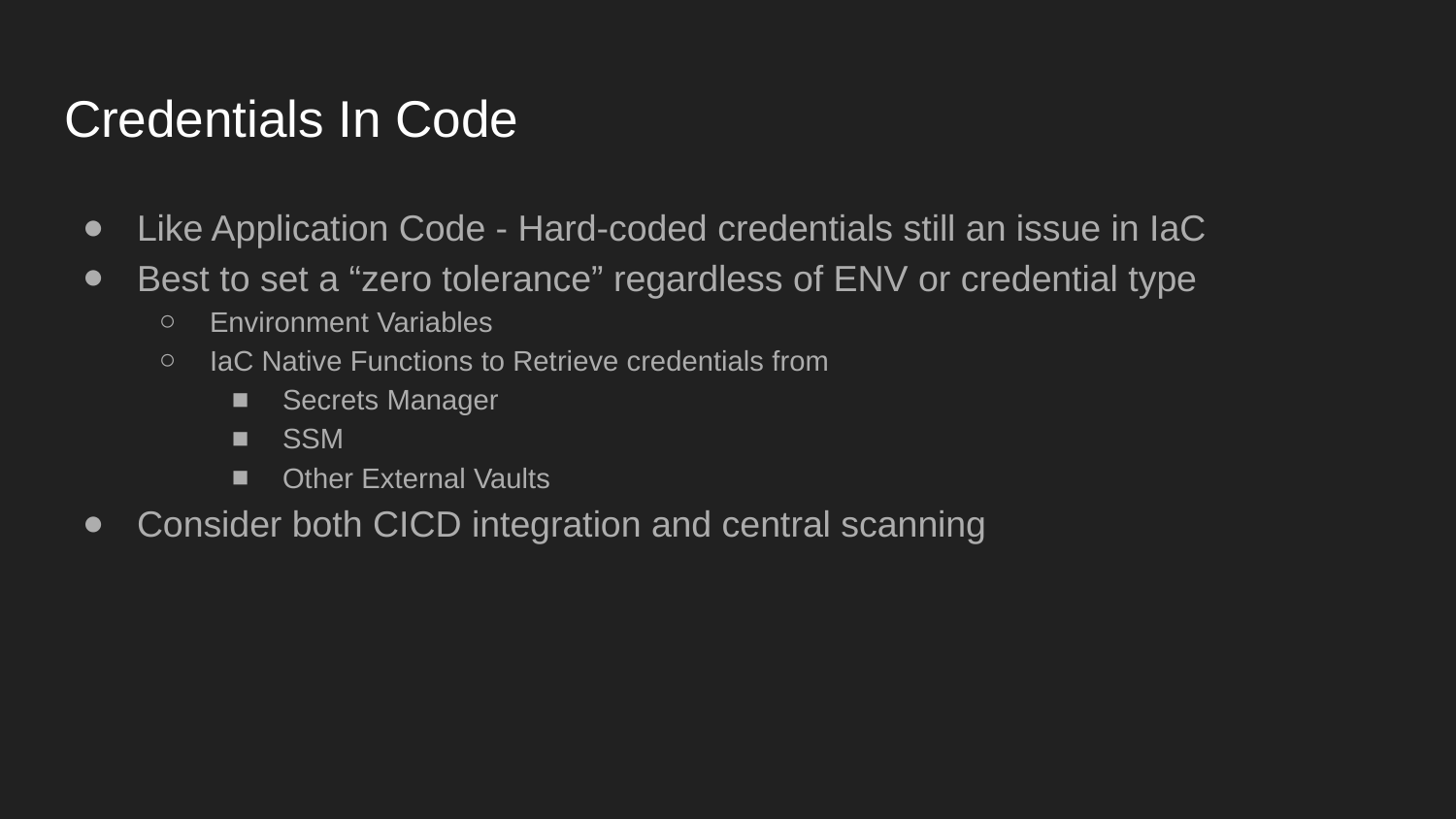

# Credentials In Code
Like Application Code - Hard-coded credentials still an issue in IaC
Best to set a “zero tolerance” regardless of ENV or credential type
Environment Variables
IaC Native Functions to Retrieve credentials from
Secrets Manager
SSM
Other External Vaults
Consider both CICD integration and central scanning